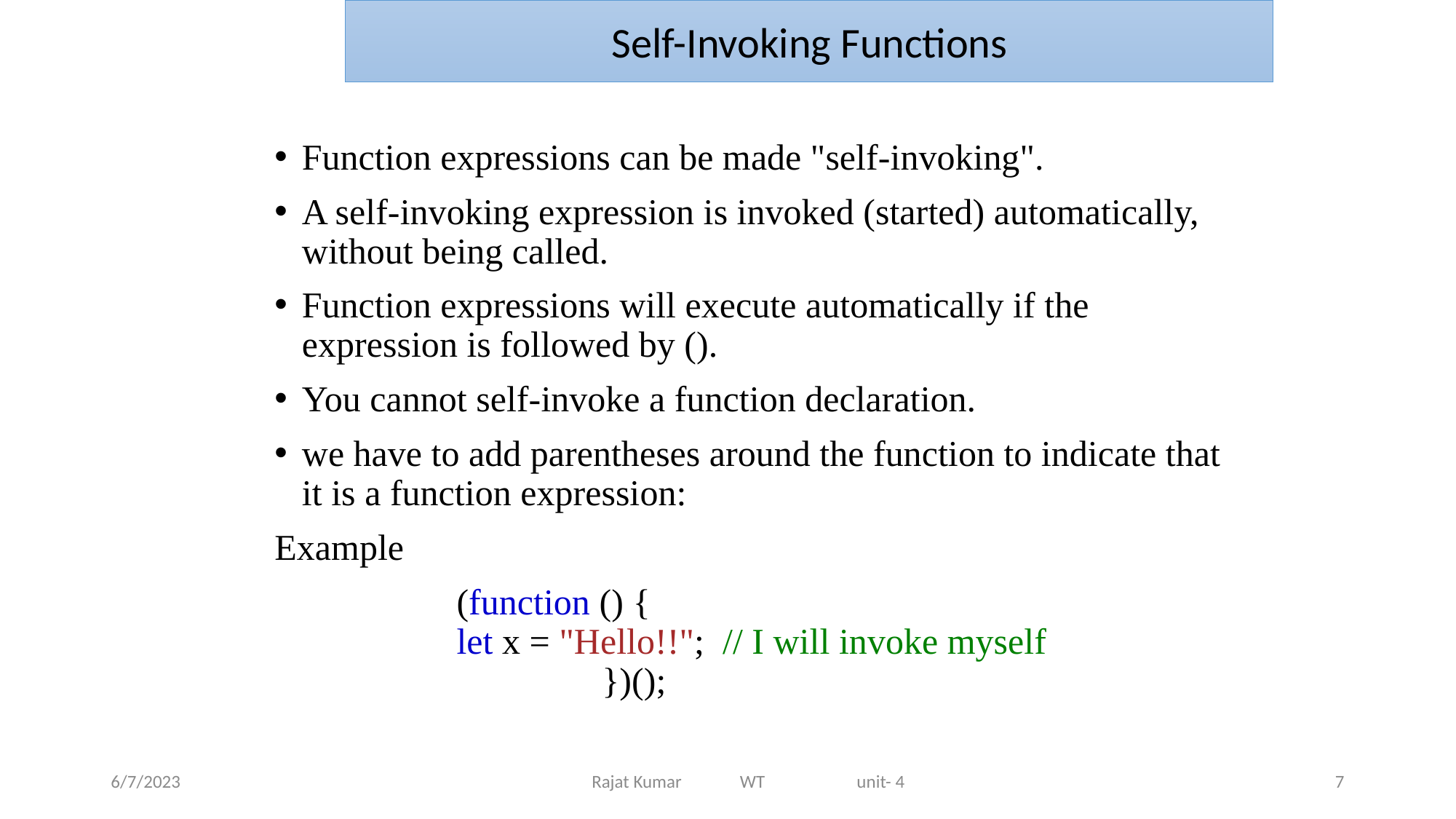

Self-Invoking Functions
Function expressions can be made "self-invoking".
A self-invoking expression is invoked (started) automatically, without being called.
Function expressions will execute automatically if the expression is followed by ().
You cannot self-invoke a function declaration.
we have to add parentheses around the function to indicate that it is a function expression:
Example
                    (function () {
                    let x = "Hello!!";  // I will invoke myself
                        	})();

6/7/2023
7
Rajat Kumar              WT                      unit- 4